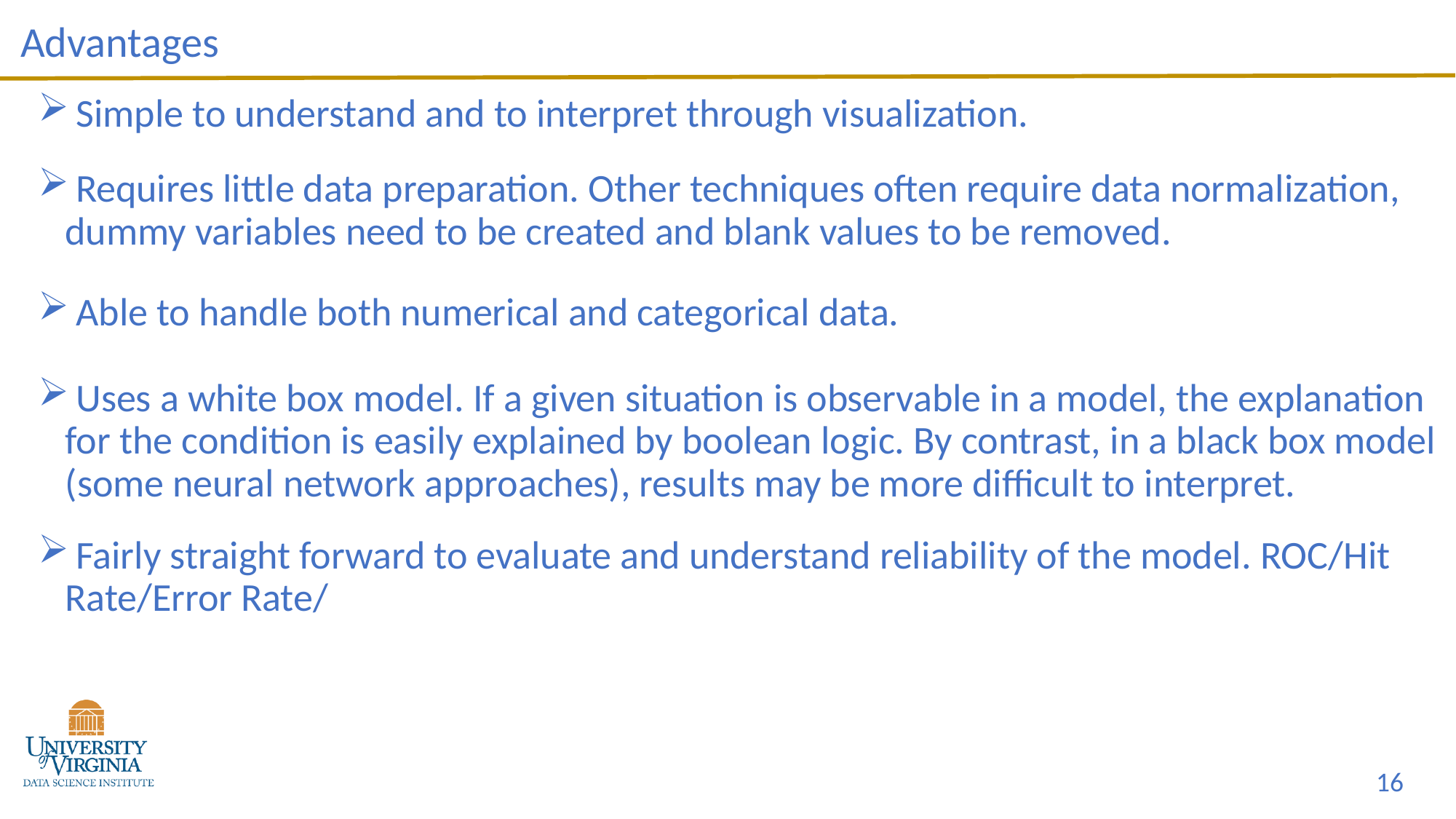

# Advantages
 Simple to understand and to interpret through visualization.

 Requires little data preparation. Other techniques often require data normalization, dummy variables need to be created and blank values to be removed.

 Able to handle both numerical and categorical data.

 Uses a white box model. If a given situation is observable in a model, the explanation for the condition is easily explained by boolean logic. By contrast, in a black box model (some neural network approaches), results may be more difficult to interpret.

 Fairly straight forward to evaluate and understand reliability of the model. ROC/Hit Rate/Error Rate/

16